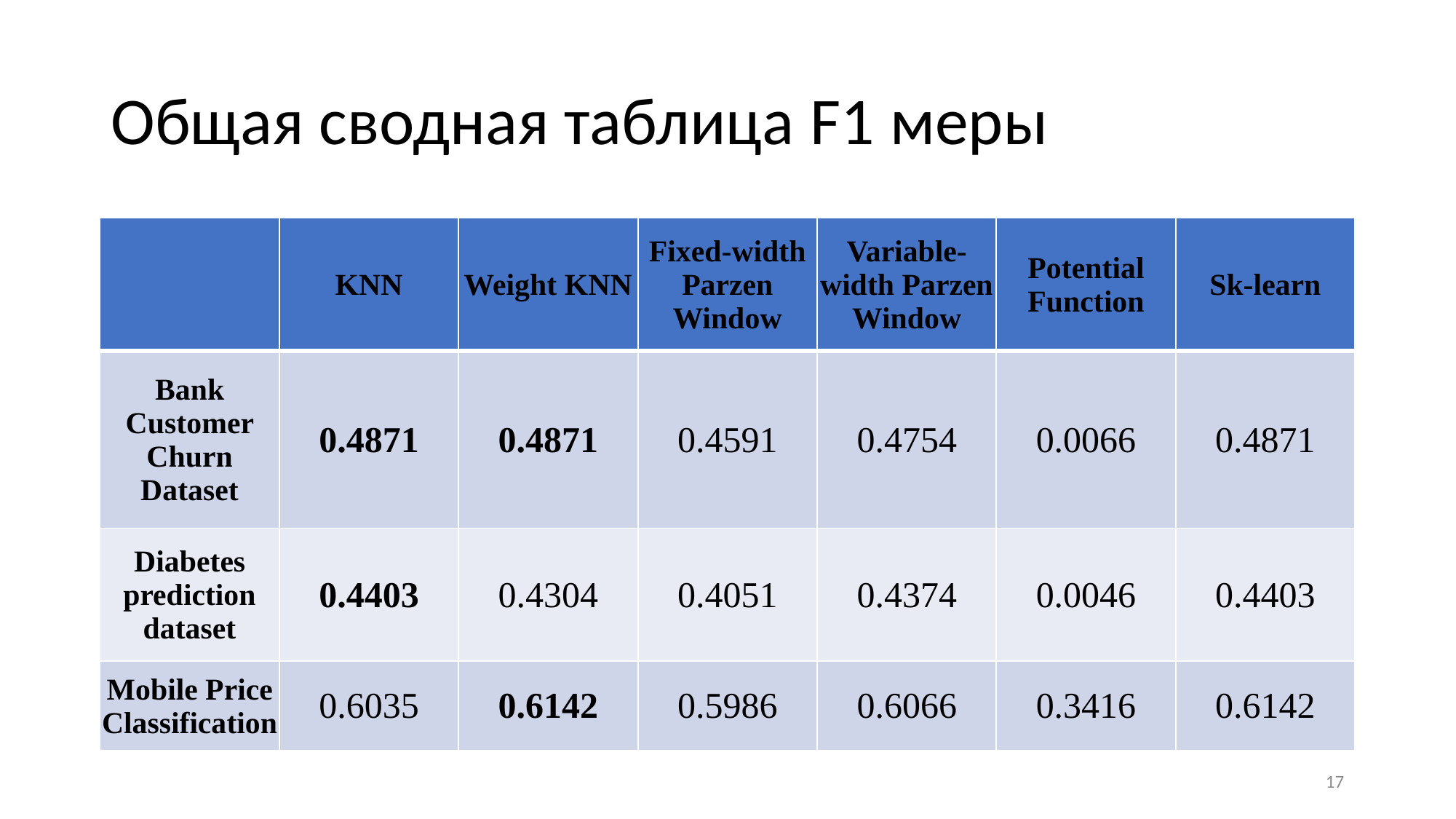

# Общая сводная таблица F1 меры
|  | KNN | Weight KNN | Fixed-width Parzen Window | Variable-width Parzen Window | Potential Function | Sk-learn |
| --- | --- | --- | --- | --- | --- | --- |
| Bank Customer Churn Dataset | 0.4871 | 0.4871 | 0.4591 | 0.4754 | 0.0066 | 0.4871 |
| Diabetes prediction dataset | 0.4403 | 0.4304 | 0.4051 | 0.4374 | 0.0046 | 0.4403 |
| Mobile Price Classification | 0.6035 | 0.6142 | 0.5986 | 0.6066 | 0.3416 | 0.6142 |
17